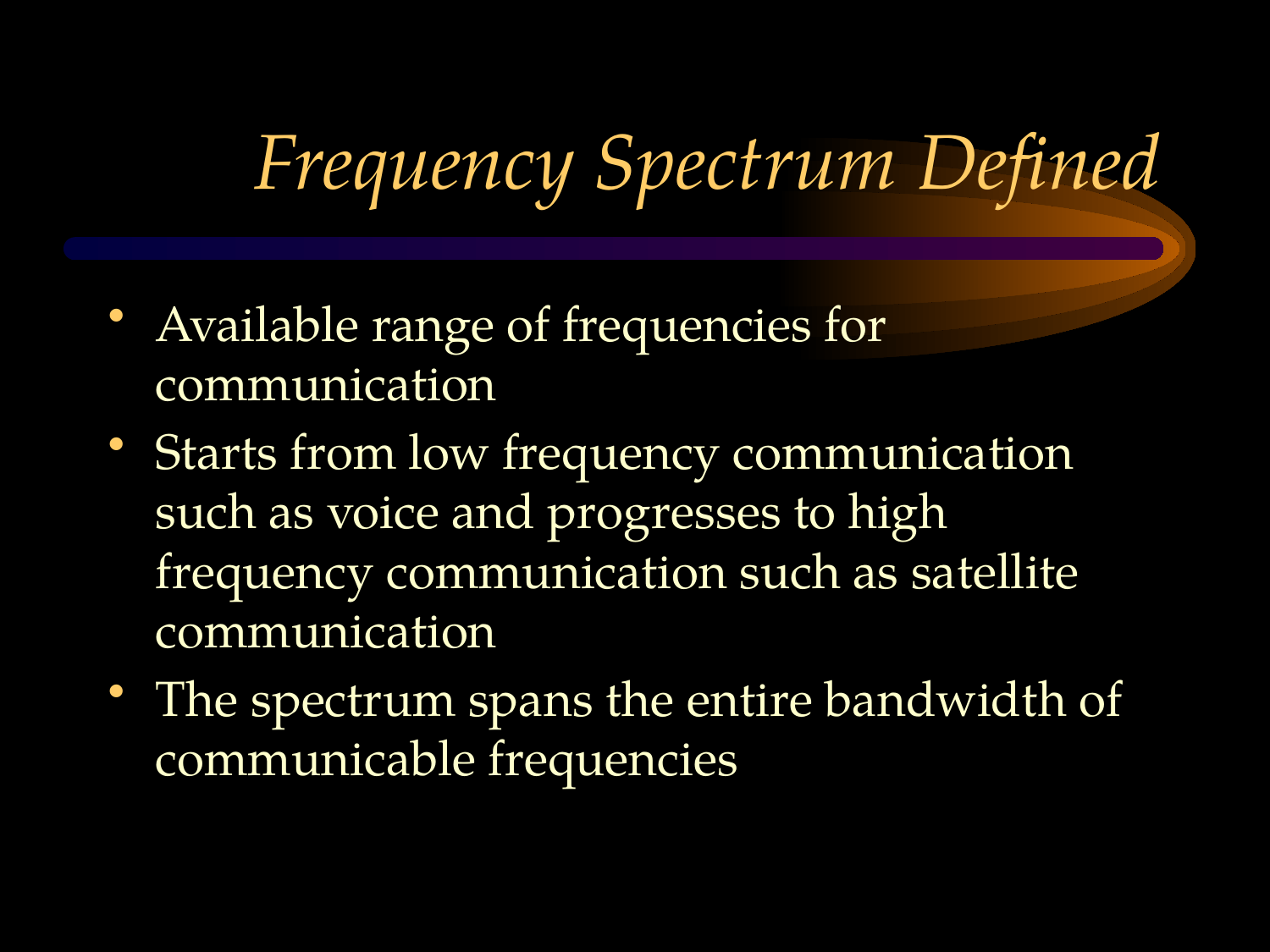

# Frequency Spectrum Defined
Available range of frequencies for communication
Starts from low frequency communication such as voice and progresses to high frequency communication such as satellite communication
The spectrum spans the entire bandwidth of communicable frequencies